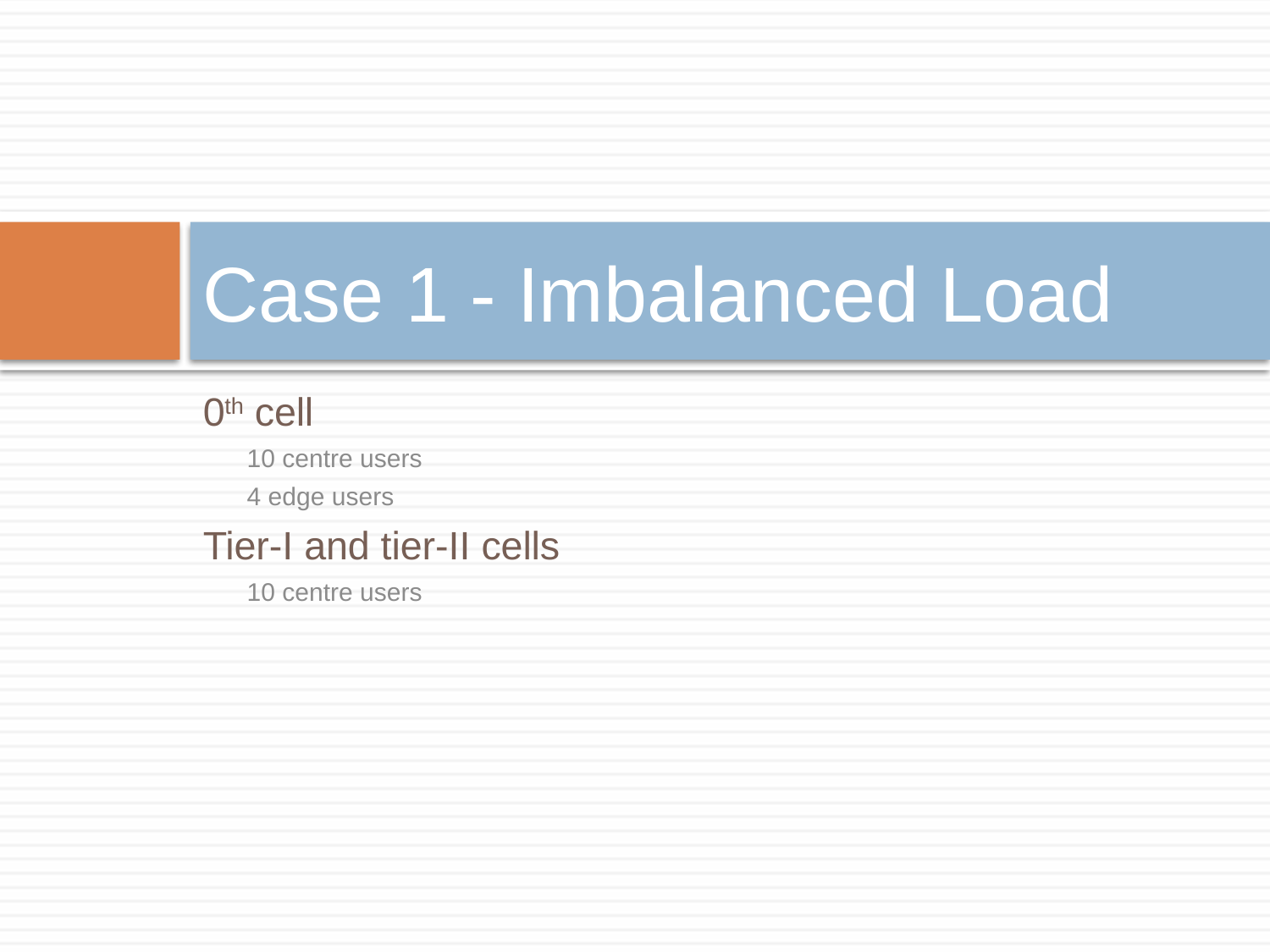

# Case 1 - Imbalanced Load
0th cell
10 centre users
4 edge users
Tier-I and tier-II cells
10 centre users